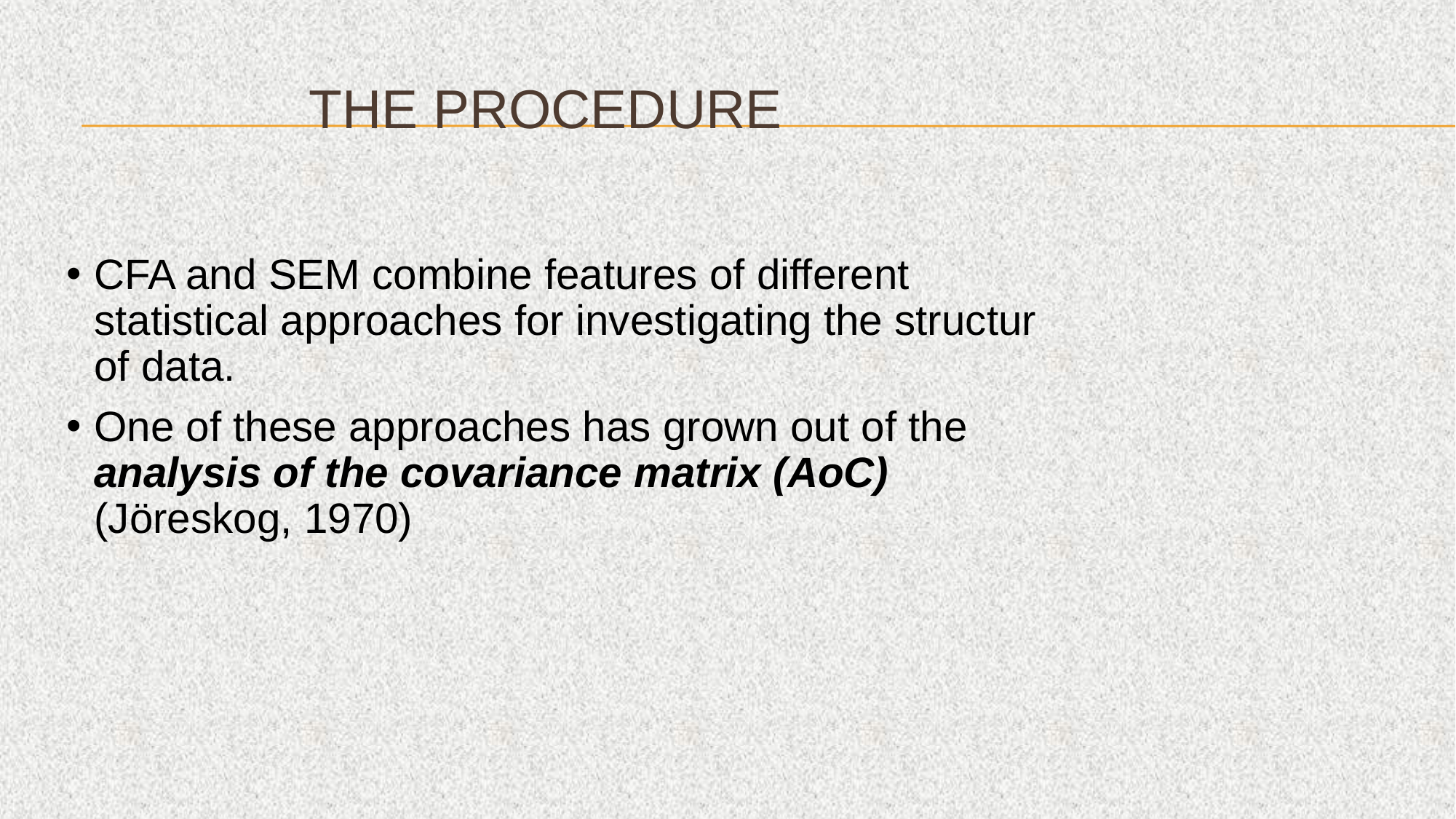

# The PROCEDURE
CFA and SEM combine features of different statistical approaches for investigating the structur of data.
One of these approaches has grown out of the analysis of the covariance matrix (AoC) (Jöreskog, 1970)